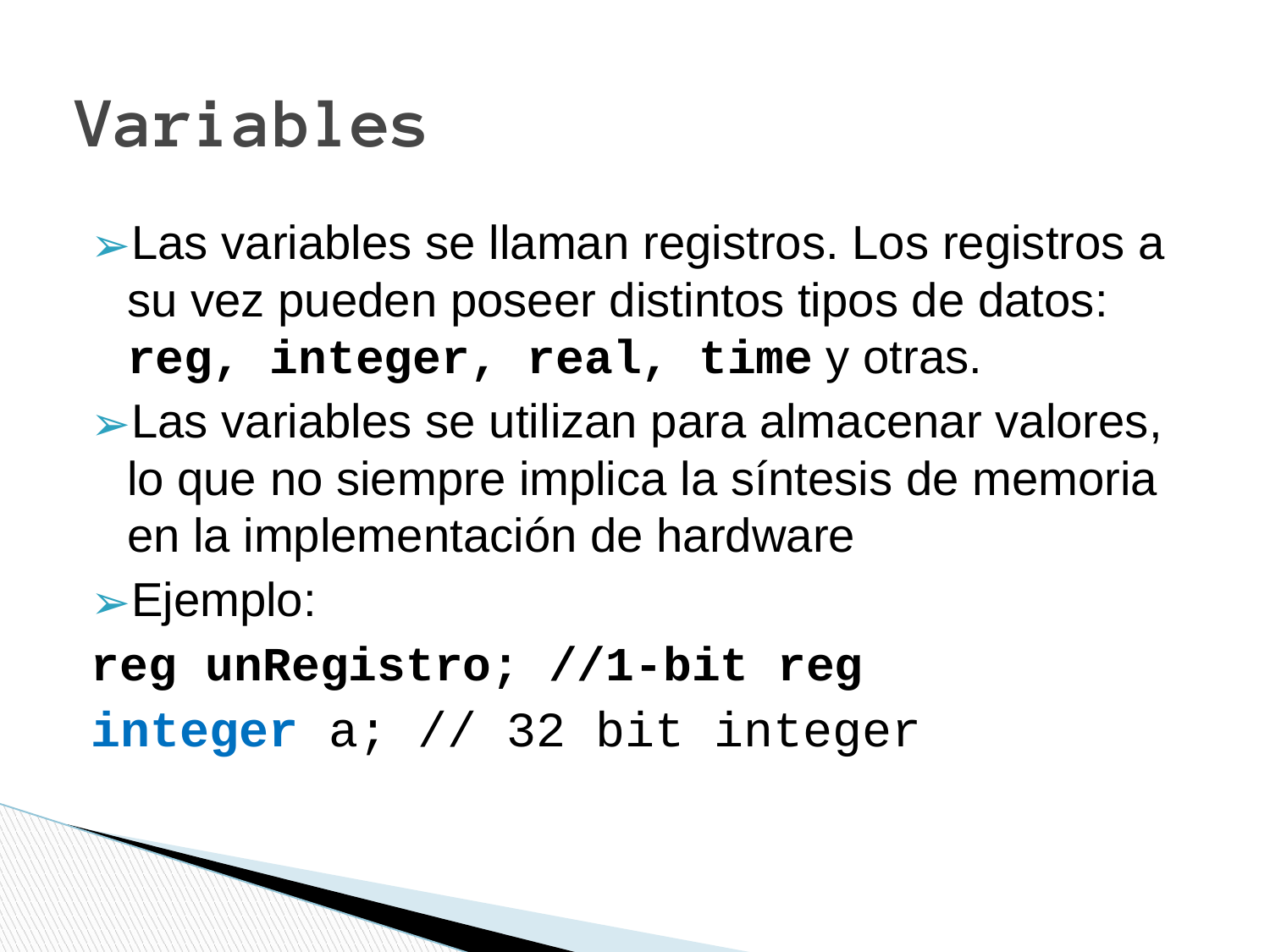

# Variables
Las variables se llaman registros. Los registros a su vez pueden poseer distintos tipos de datos: reg, integer, real, time y otras.
Las variables se utilizan para almacenar valores, lo que no siempre implica la síntesis de memoria en la implementación de hardware
Ejemplo:
reg unRegistro; //1-bit reg
integer a; // 32 bit integer